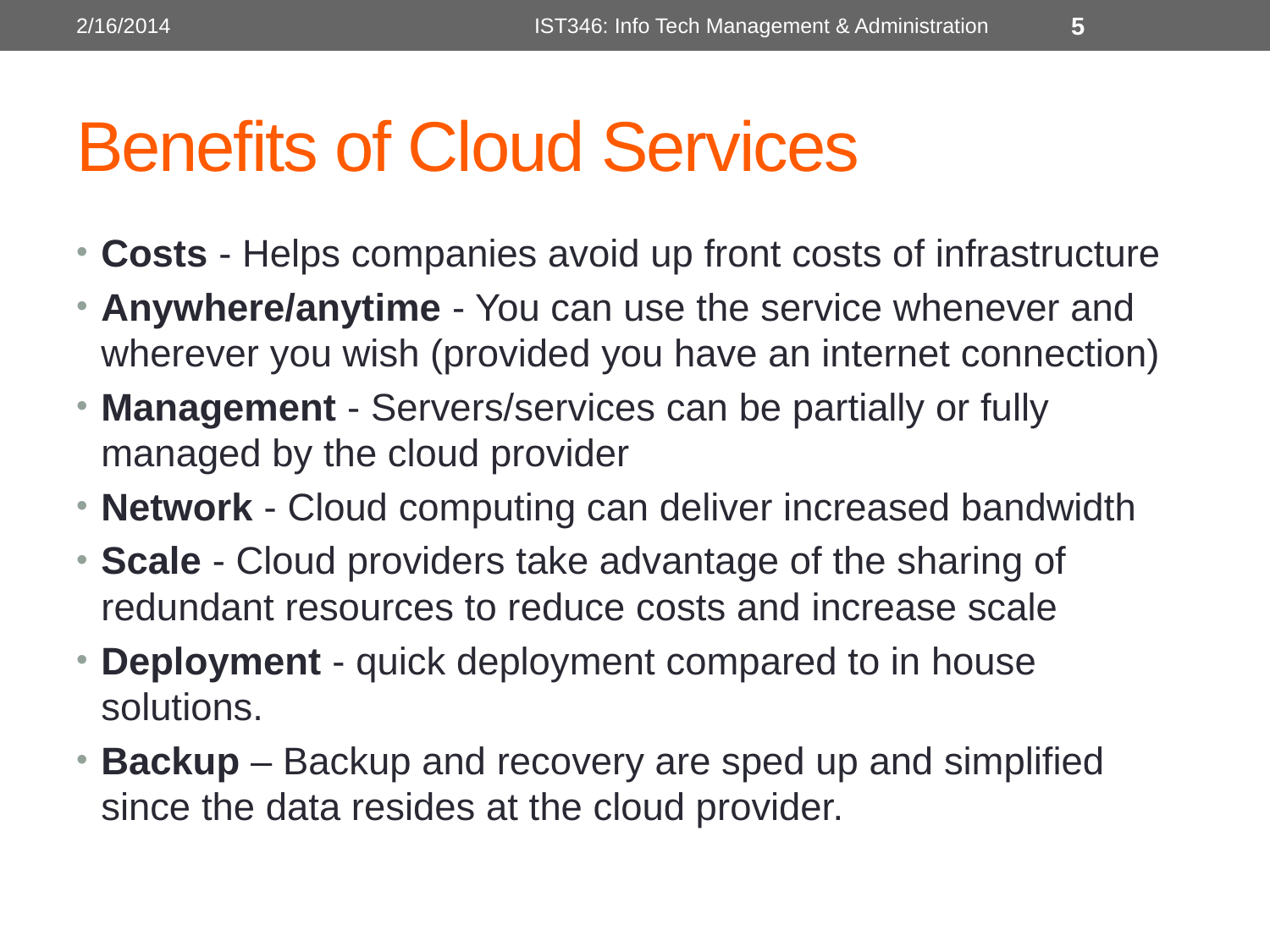

2/16/2014
IST346: Info Tech Management & Administration
5
# Benefits of Cloud Services
Costs - Helps companies avoid up front costs of infrastructure
Anywhere/anytime - You can use the service whenever and wherever you wish (provided you have an internet connection)
Management - Servers/services can be partially or fully managed by the cloud provider
Network - Cloud computing can deliver increased bandwidth
Scale - Cloud providers take advantage of the sharing of redundant resources to reduce costs and increase scale
Deployment - quick deployment compared to in house solutions.
Backup – Backup and recovery are sped up and simplified since the data resides at the cloud provider.